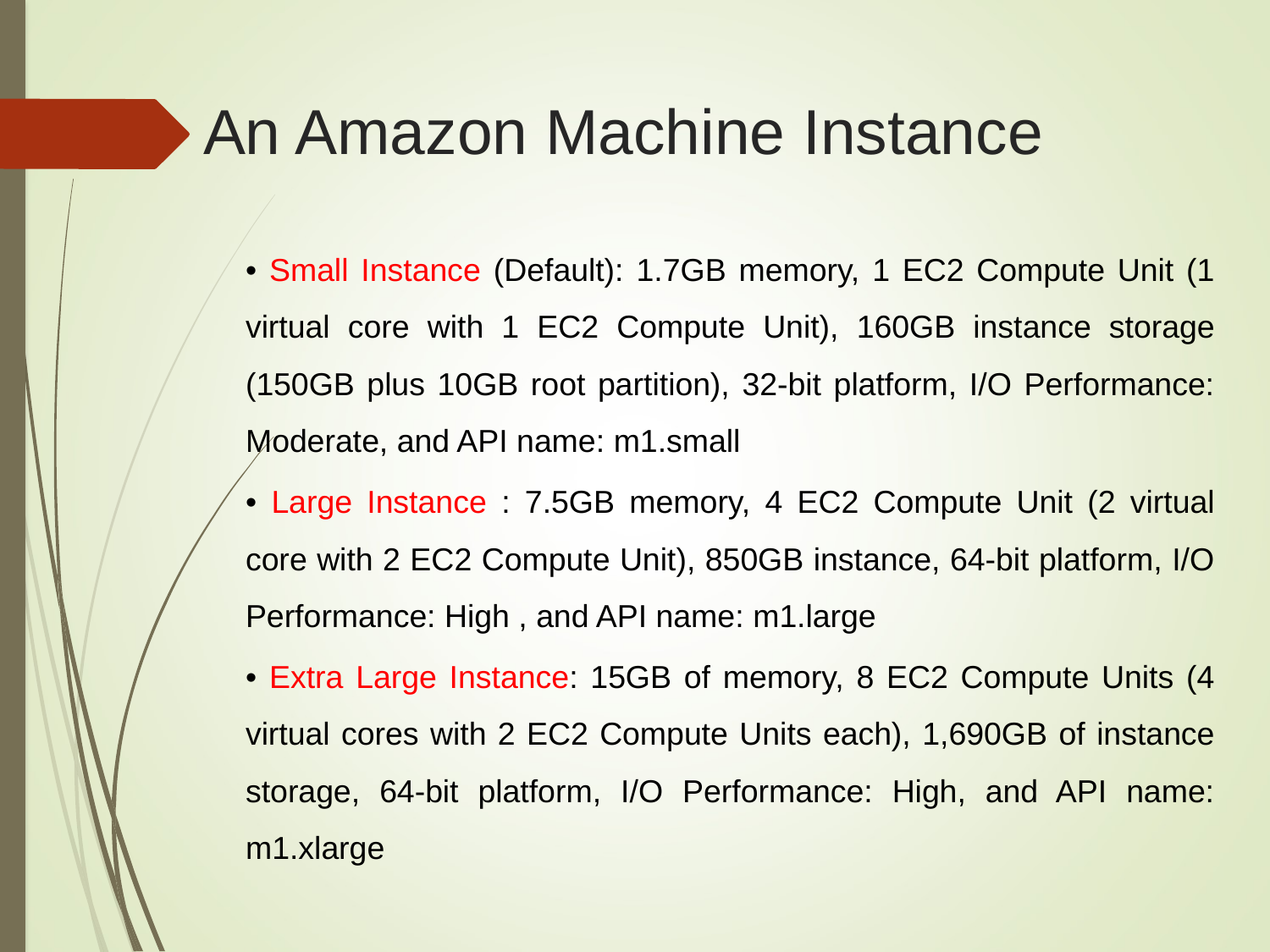

# An Amazon Machine Instance
• Small Instance (Default): 1.7GB memory, 1 EC2 Compute Unit (1 virtual core with 1 EC2 Compute Unit), 160GB instance storage (150GB plus 10GB root partition), 32-bit platform, I/O Performance: Moderate, and API name: m1.small
• Large Instance : 7.5GB memory, 4 EC2 Compute Unit (2 virtual core with 2 EC2 Compute Unit), 850GB instance, 64-bit platform, I/O Performance: High , and API name: m1.large
• Extra Large Instance: 15GB of memory, 8 EC2 Compute Units (4 virtual cores with 2 EC2 Compute Units each), 1,690GB of instance storage, 64-bit platform, I/O Performance: High, and API name: m1.xlarge